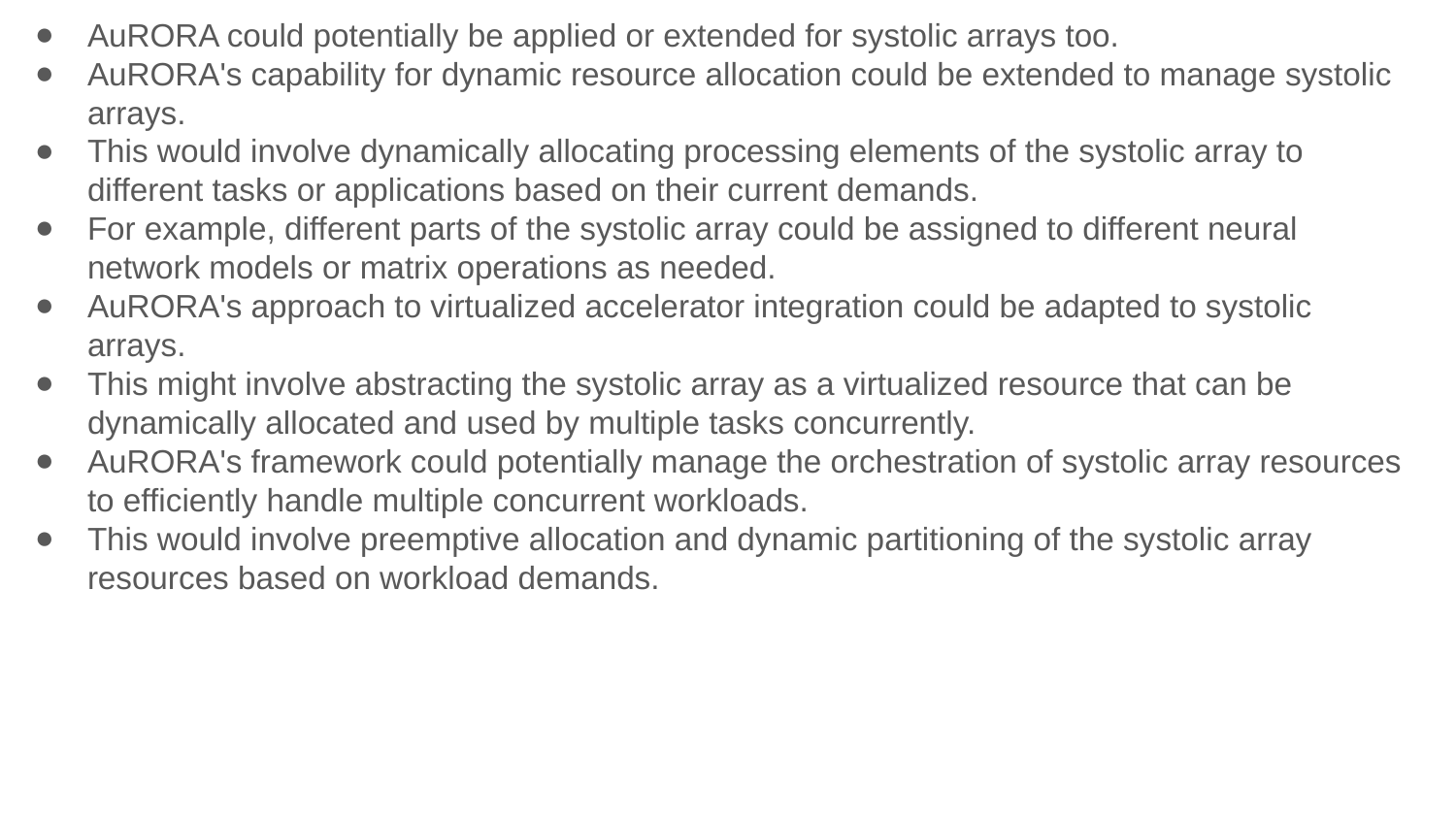

AuRORA could potentially be applied or extended for systolic arrays too.
AuRORA's capability for dynamic resource allocation could be extended to manage systolic arrays.
This would involve dynamically allocating processing elements of the systolic array to different tasks or applications based on their current demands.
For example, different parts of the systolic array could be assigned to different neural network models or matrix operations as needed.
AuRORA's approach to virtualized accelerator integration could be adapted to systolic arrays.
This might involve abstracting the systolic array as a virtualized resource that can be dynamically allocated and used by multiple tasks concurrently.
AuRORA's framework could potentially manage the orchestration of systolic array resources to efficiently handle multiple concurrent workloads.
This would involve preemptive allocation and dynamic partitioning of the systolic array resources based on workload demands.